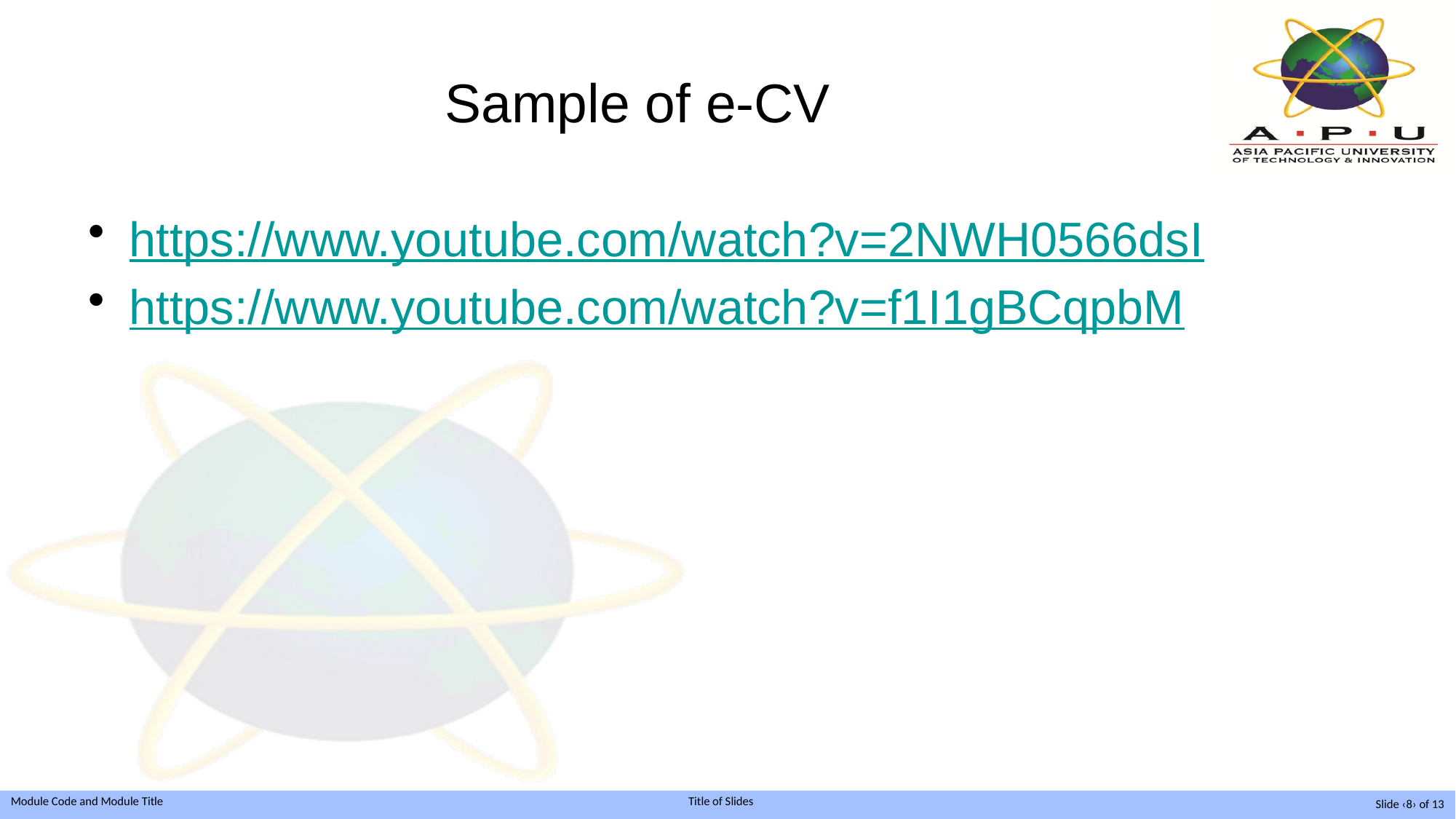

# Sample of e-CV
https://www.youtube.com/watch?v=2NWH0566dsI
https://www.youtube.com/watch?v=f1I1gBCqpbM

Slide ‹8› of 13